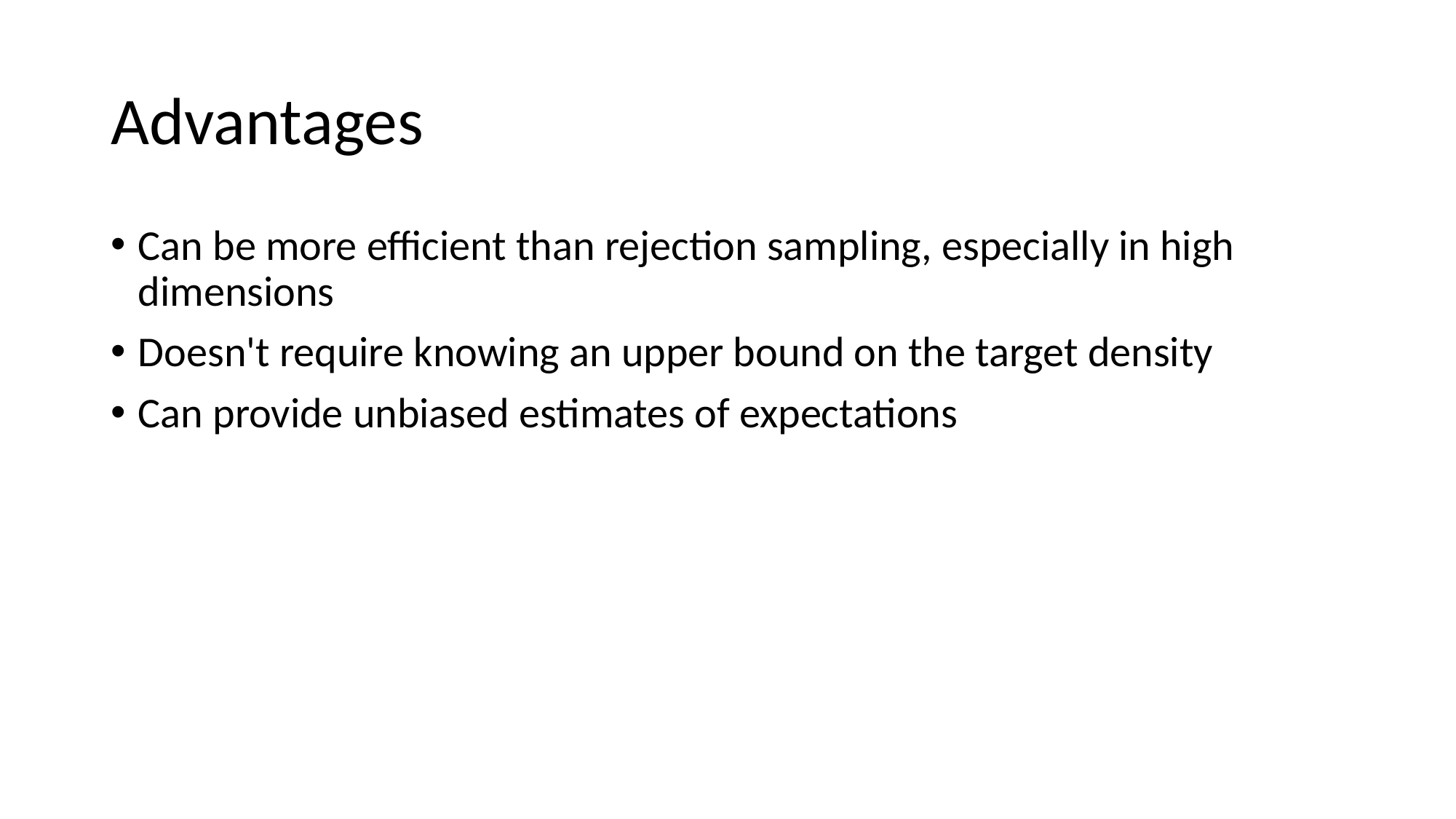

# Advantages
Can be more efficient than rejection sampling, especially in high dimensions
Doesn't require knowing an upper bound on the target density
Can provide unbiased estimates of expectations